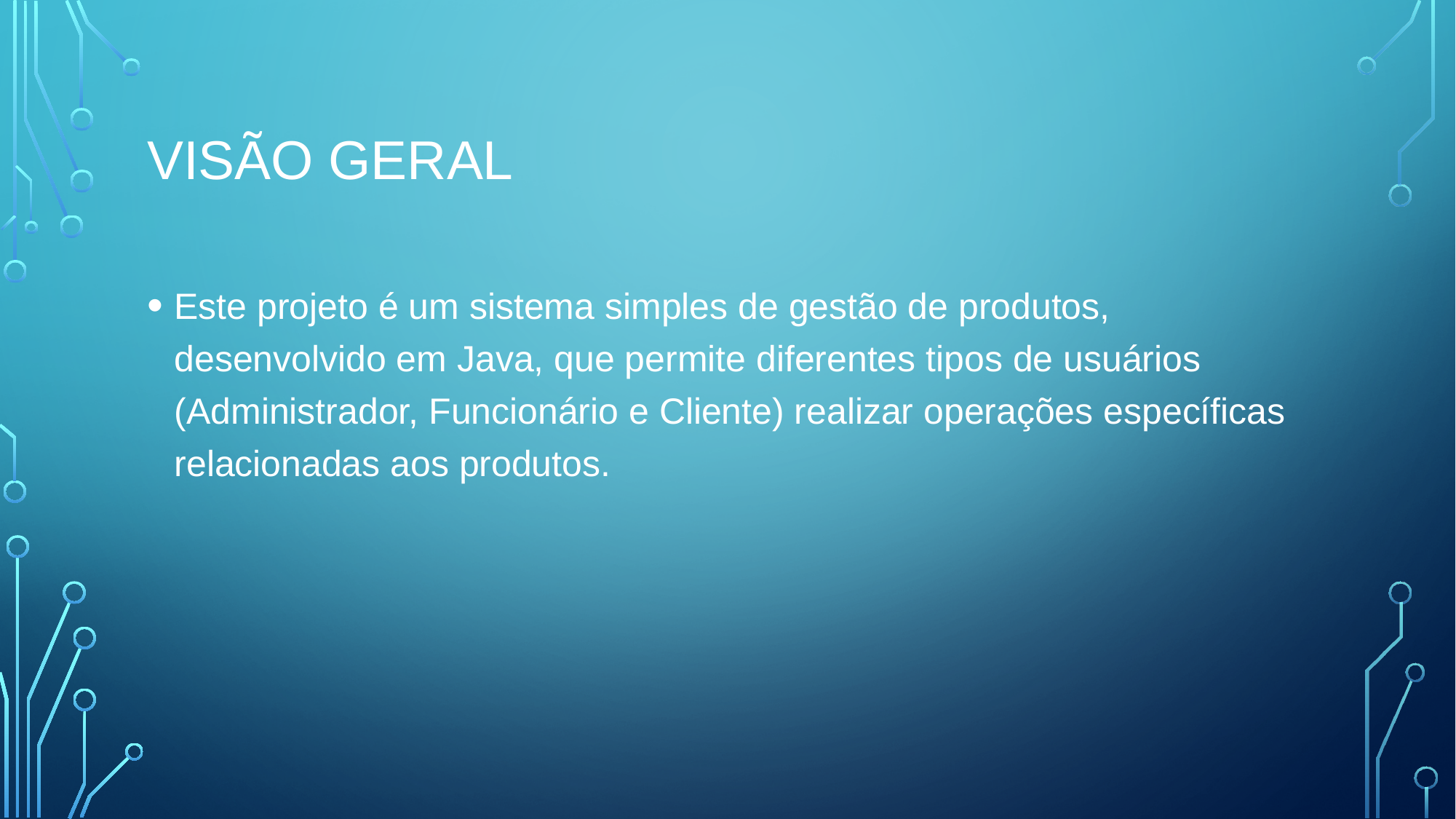

# Visão Geral
Este projeto é um sistema simples de gestão de produtos, desenvolvido em Java, que permite diferentes tipos de usuários (Administrador, Funcionário e Cliente) realizar operações específicas relacionadas aos produtos.